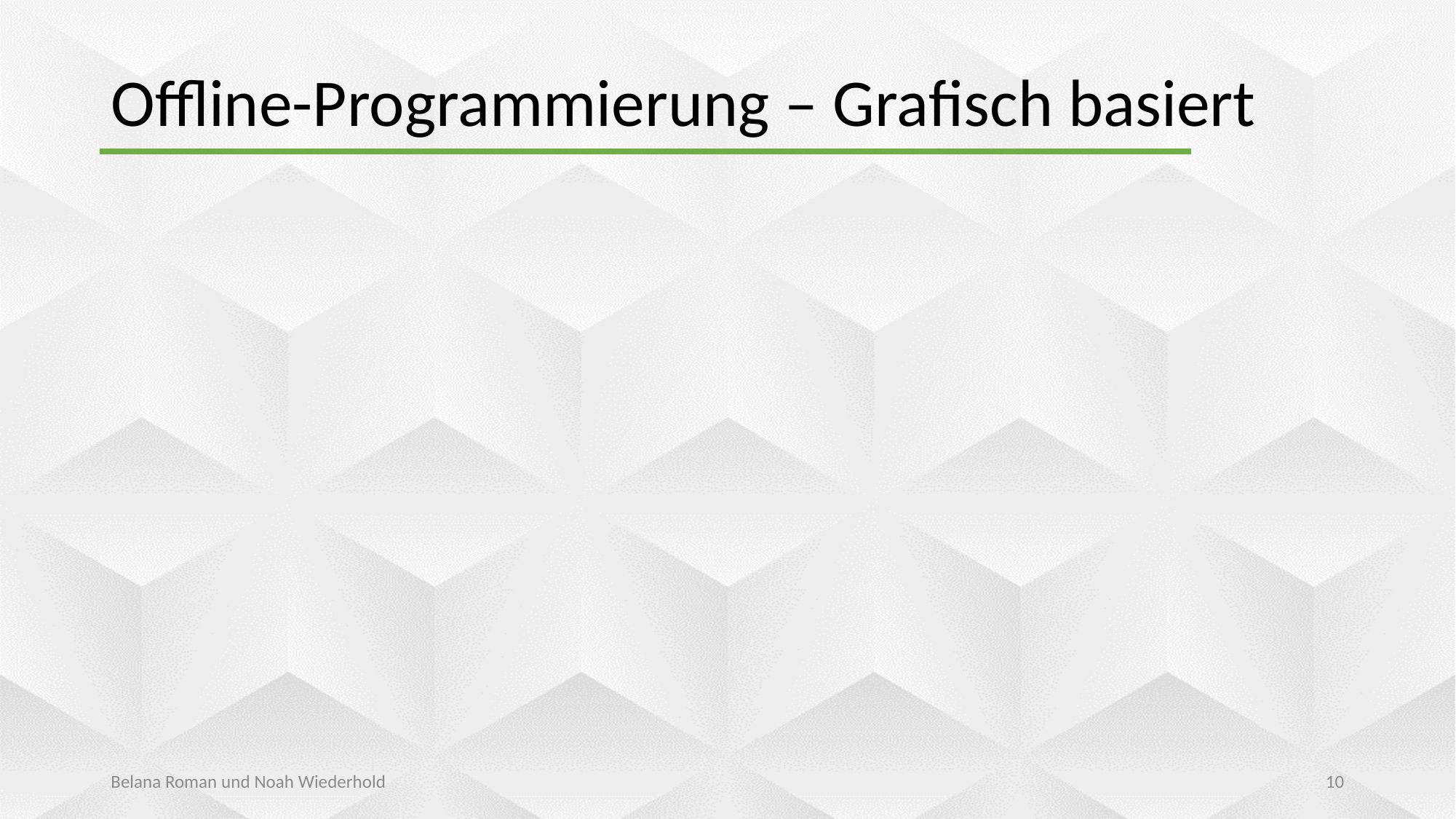

# Offline-Programmierung – Grafisch basiert

Belana Roman und Noah Wiederhold
10